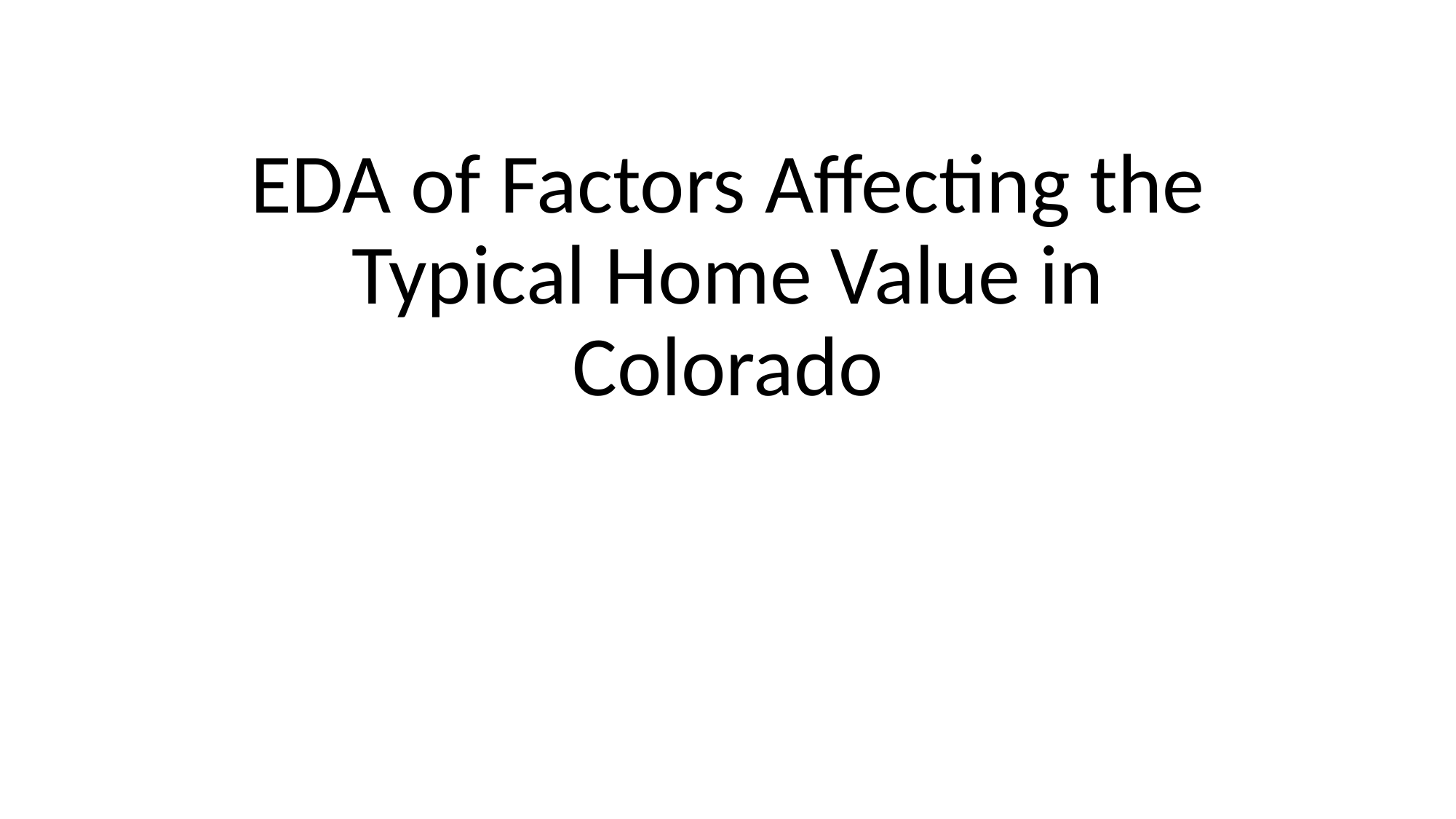

# EDA of Factors Affecting the Typical Home Value in Colorado